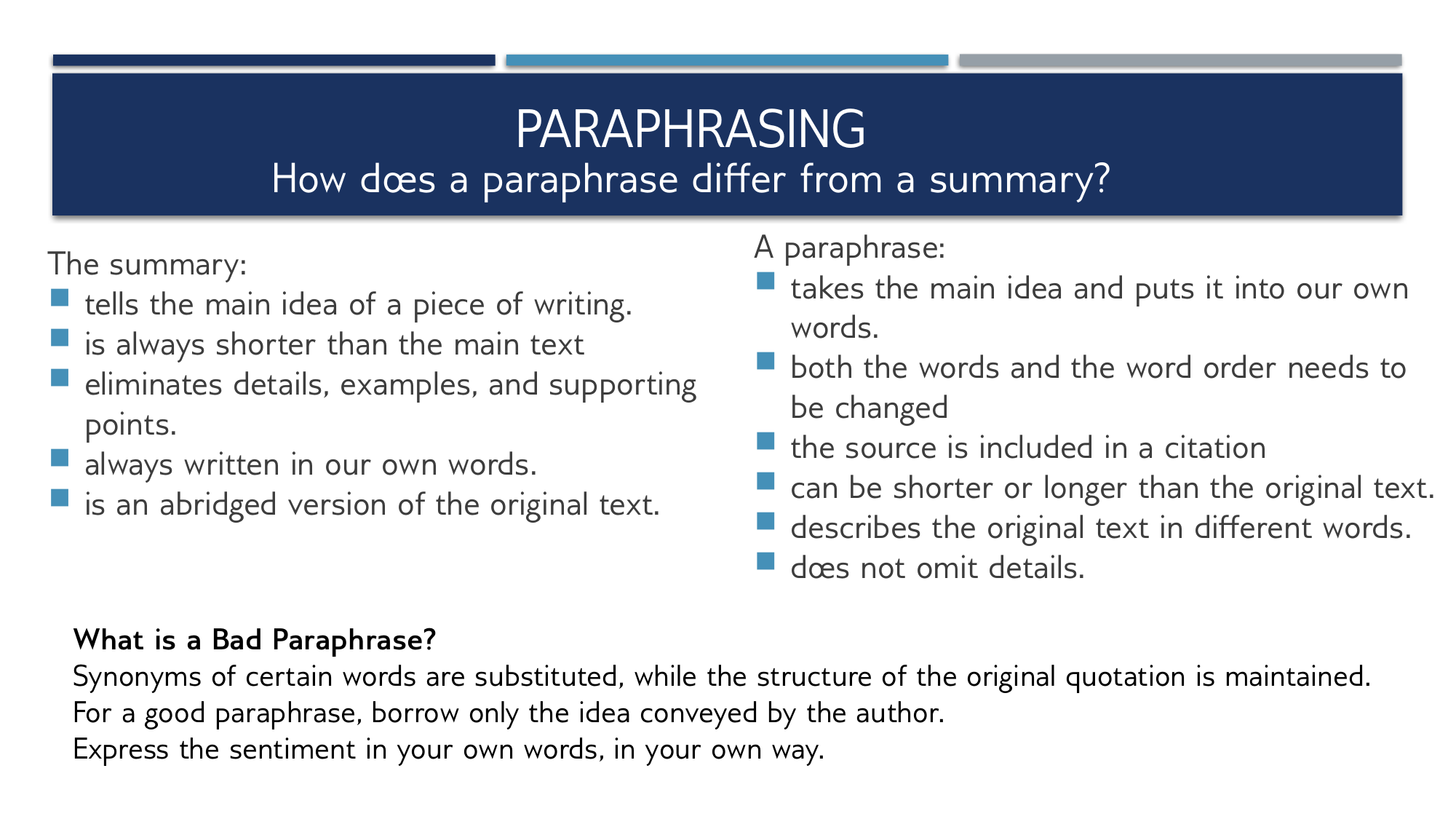

# Paraphrasing How does a paraphrase differ from a summary?

The summary:
tells the main idea of a piece of writing.
is always shorter than the main text
eliminates details, examples, and supporting points.
always written in our own words.
is an abridged version of the original text.
A paraphrase:
takes the main idea and puts it into our own words.
both the words and the word order needs to be changed
the source is included in a citation
can be shorter or longer than the original text.
describes the original text in different words.
does not omit details.

What is a Bad Paraphrase?
Synonyms of certain words are substituted, while the structure of the original quotation is maintained.
For a good paraphrase, borrow only the idea conveyed by the author.
Express the sentiment in your own words, in your own way.